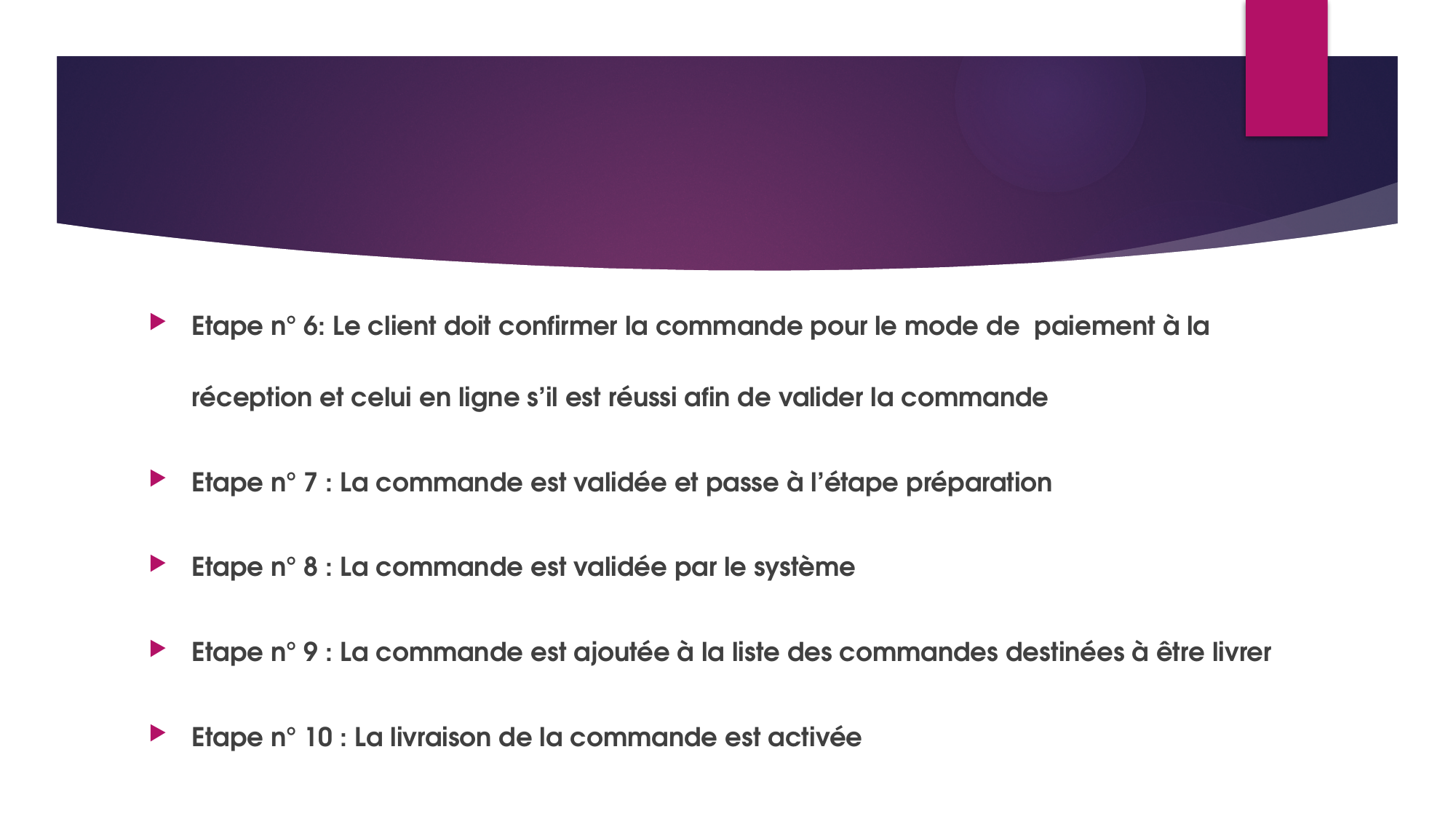

Etape n° 6: Le client doit confirmer la commande pour le mode de  paiement à la réception et celui en ligne s’il est réussi afin de valider la commande
Etape n° 7 : La commande est validée et passe à l’étape préparation
Etape n° 8 : La commande est validée par le système
Etape n° 9 : La commande est ajoutée à la liste des commandes destinées à être livrer
Etape n° 10 : La livraison de la commande est activée